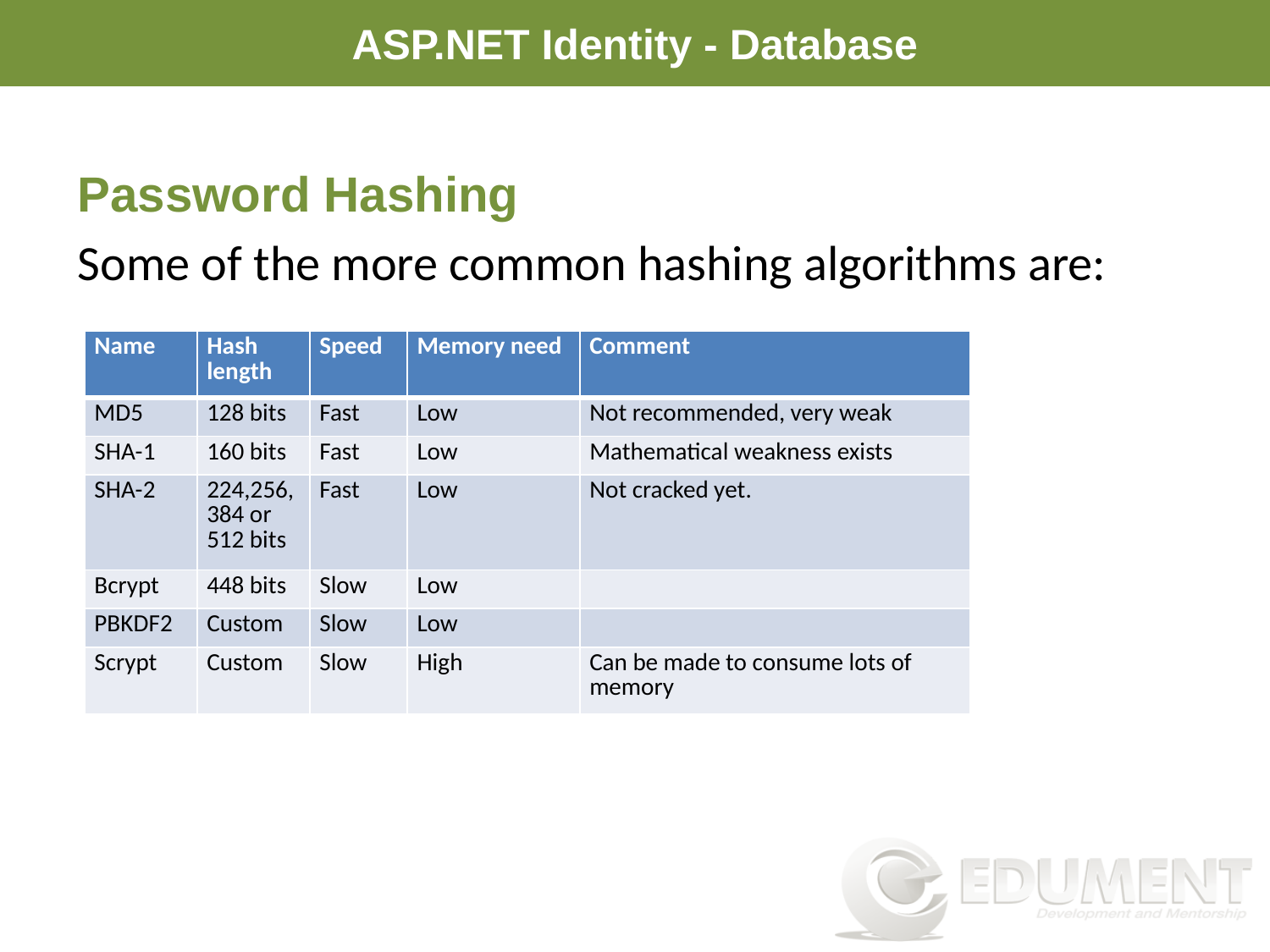

# ASP.NET Identity - Database
Password Hashing
Some of the more common hashing algorithms are:

| Name | Hash length | Speed | Memory need | Comment |
| --- | --- | --- | --- | --- |
| MD5 | 128 bits | Fast | Low | Not recommended, very weak |
| SHA-1 | 160 bits | Fast | Low | Mathematical weakness exists |
| SHA-2 | 224,256,384 or 512 bits | Fast | Low | Not cracked yet. |
| Bcrypt | 448 bits | Slow | Low |  |
| PBKDF2 | Custom | Slow | Low |  |
| Scrypt | Custom | Slow | High | Can be made to consume lots of memory |